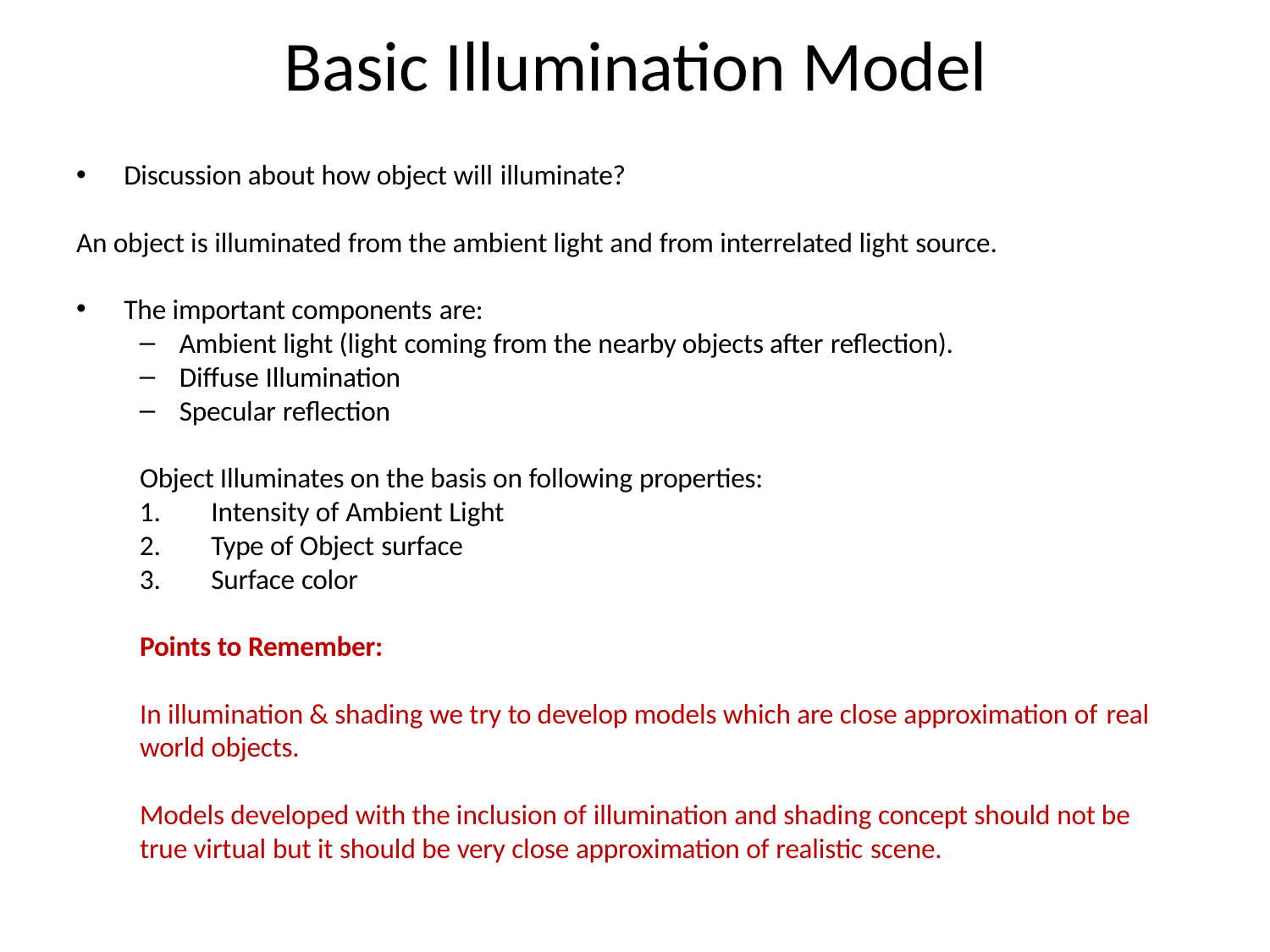

# Basic Illumination Model
Discussion about how object will illuminate?

An object is illuminated from the ambient light and from interrelated light source.

The important components are:
Ambient light (light coming from the nearby objects after reflection).
Diffuse Illumination
Specular reflection

Object Illuminates on the basis on following properties:
Intensity of Ambient Light
Type of Object surface
Surface color

Points to Remember:

In illumination & shading we try to develop models which are close approximation of real
world objects.

Models developed with the inclusion of illumination and shading concept should not be  true virtual but it should be very close approximation of realistic scene.